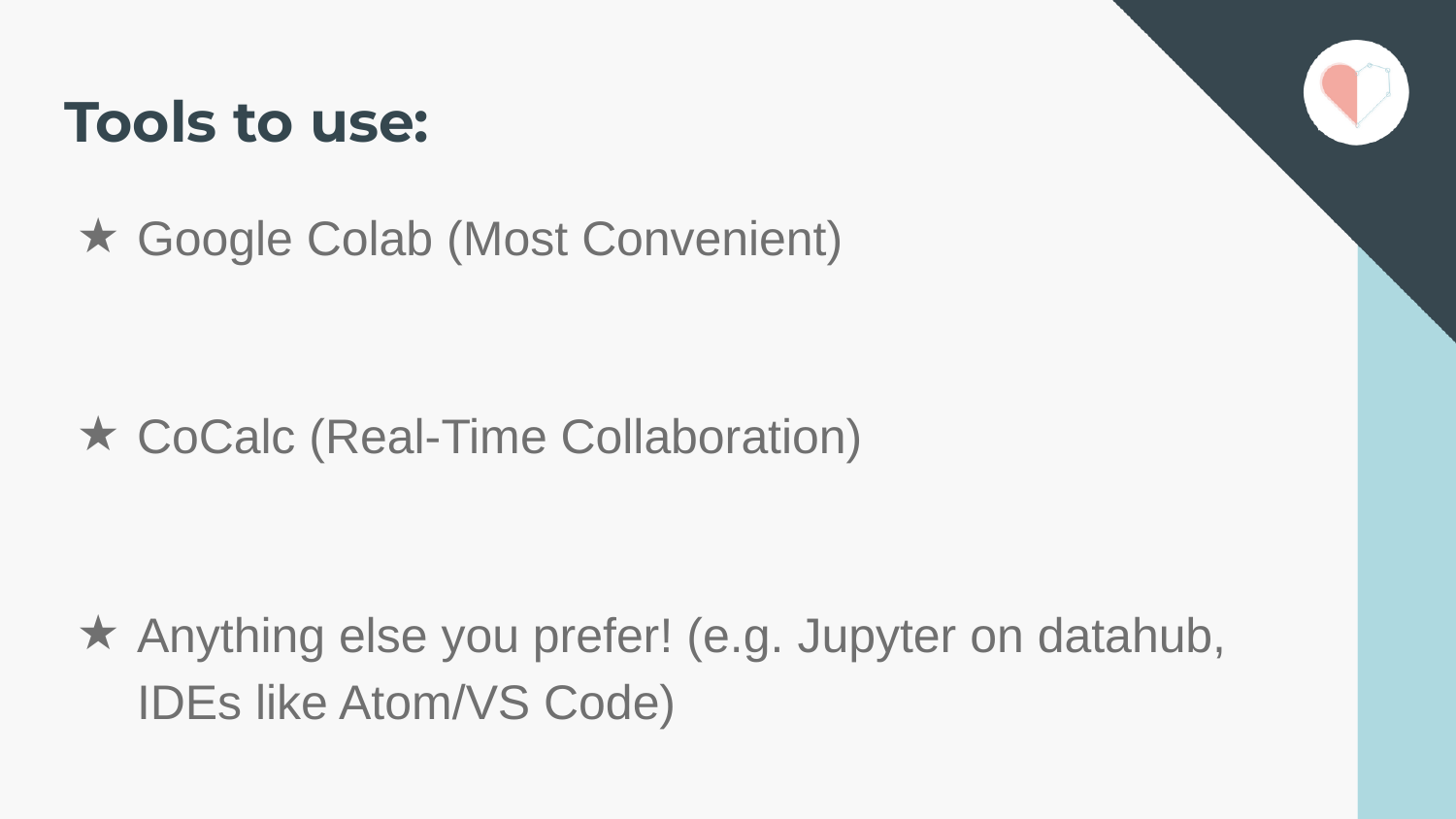

# Tools to use:
Google Colab (Most Convenient)

CoCalc (Real-Time Collaboration)

Anything else you prefer! (e.g. Jupyter on datahub, IDEs like Atom/VS Code)